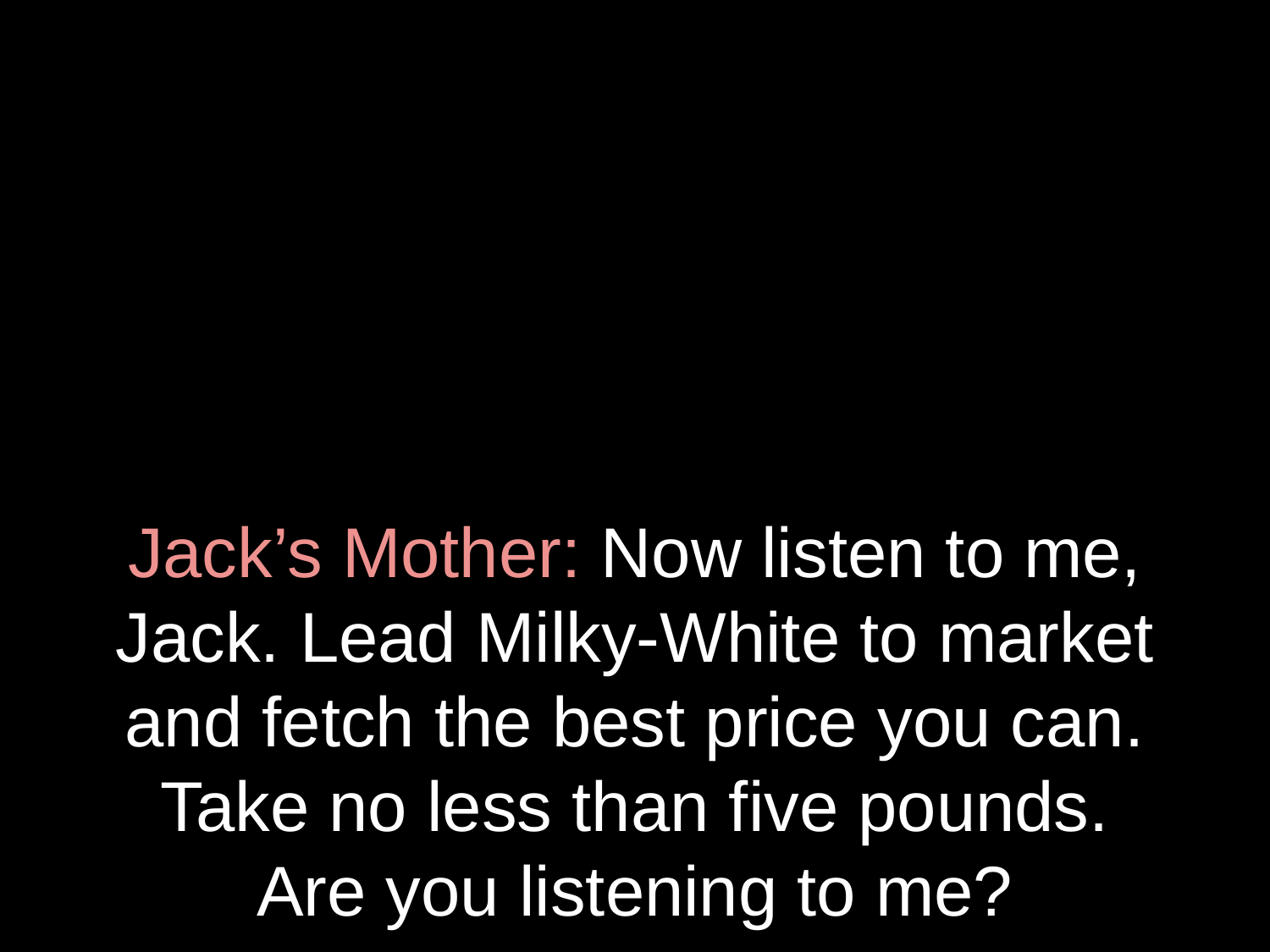

# Jack’s Mother: Now listen to me, Jack. Lead Milky-White to market and fetch the best price you can. Take no less than five pounds. Are you listening to me?